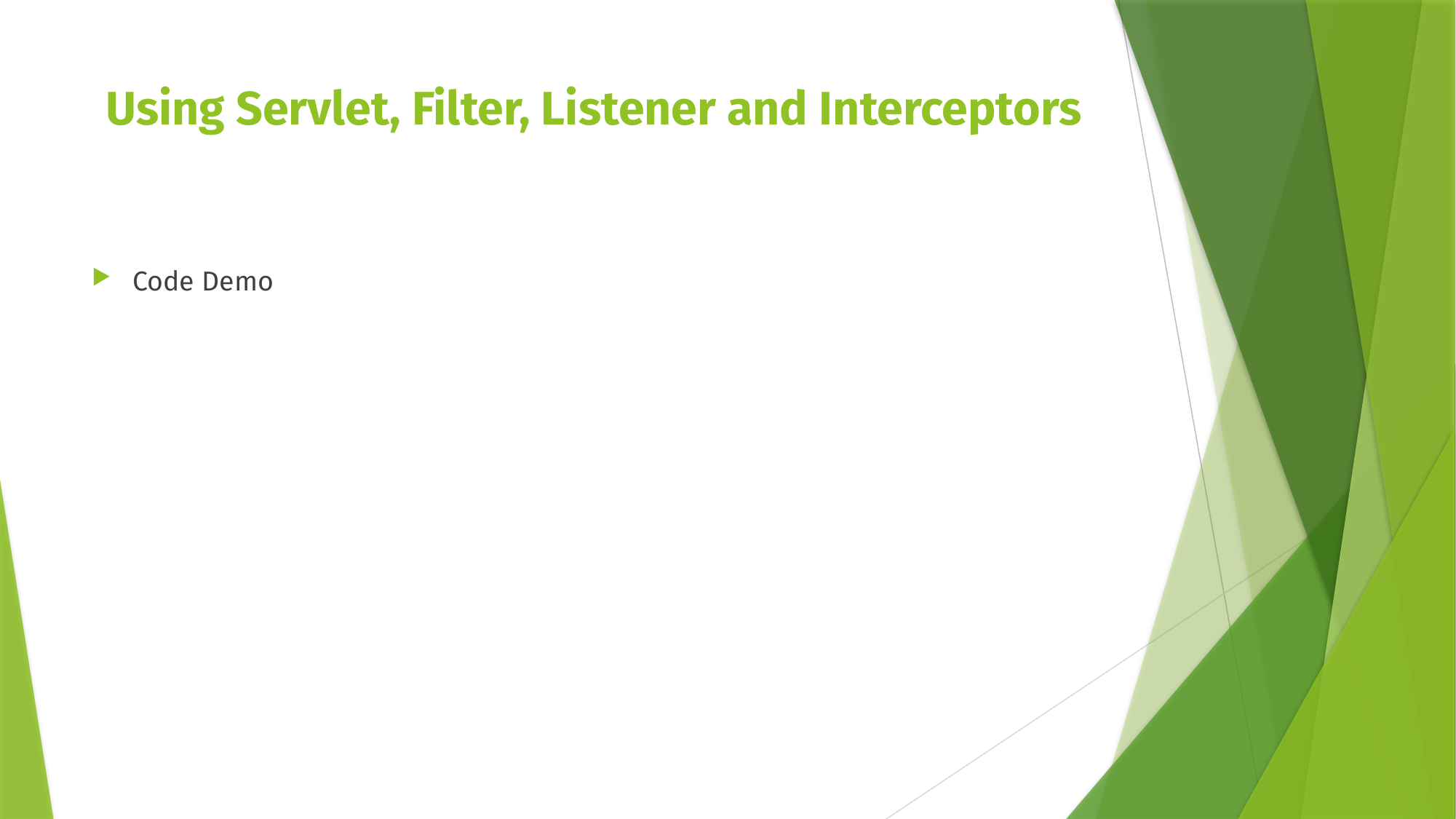

# Using Servlet, Filter, Listener and Interceptors
Code Demo